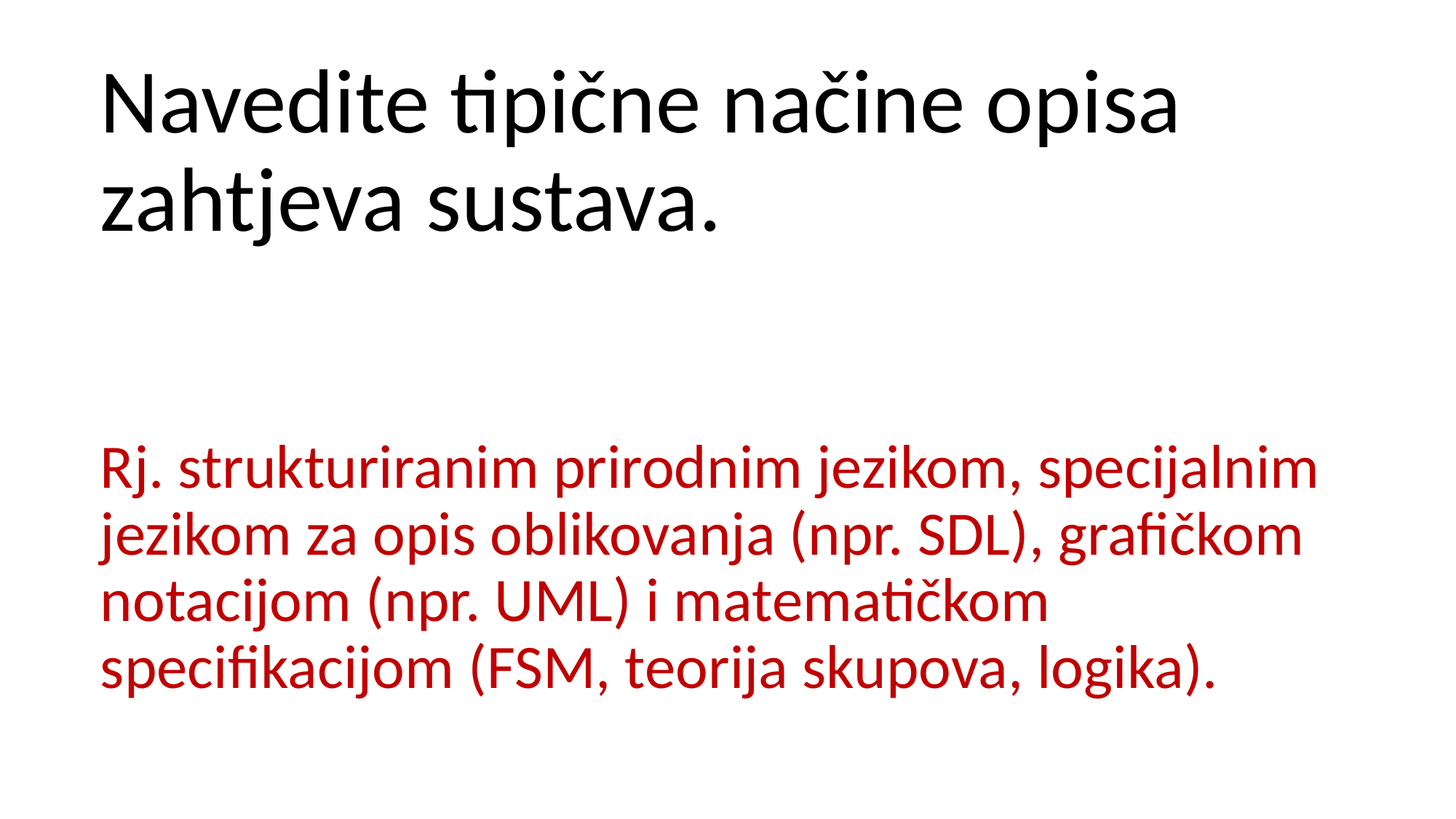

Navedite tipične načine opisa zahtjeva sustava.

Rj. strukturiranim prirodnim jezikom, specijalnim jezikom za opis oblikovanja (npr. SDL), grafičkom notacijom (npr. UML) i matematičkom specifikacijom (FSM, teorija skupova, logika).